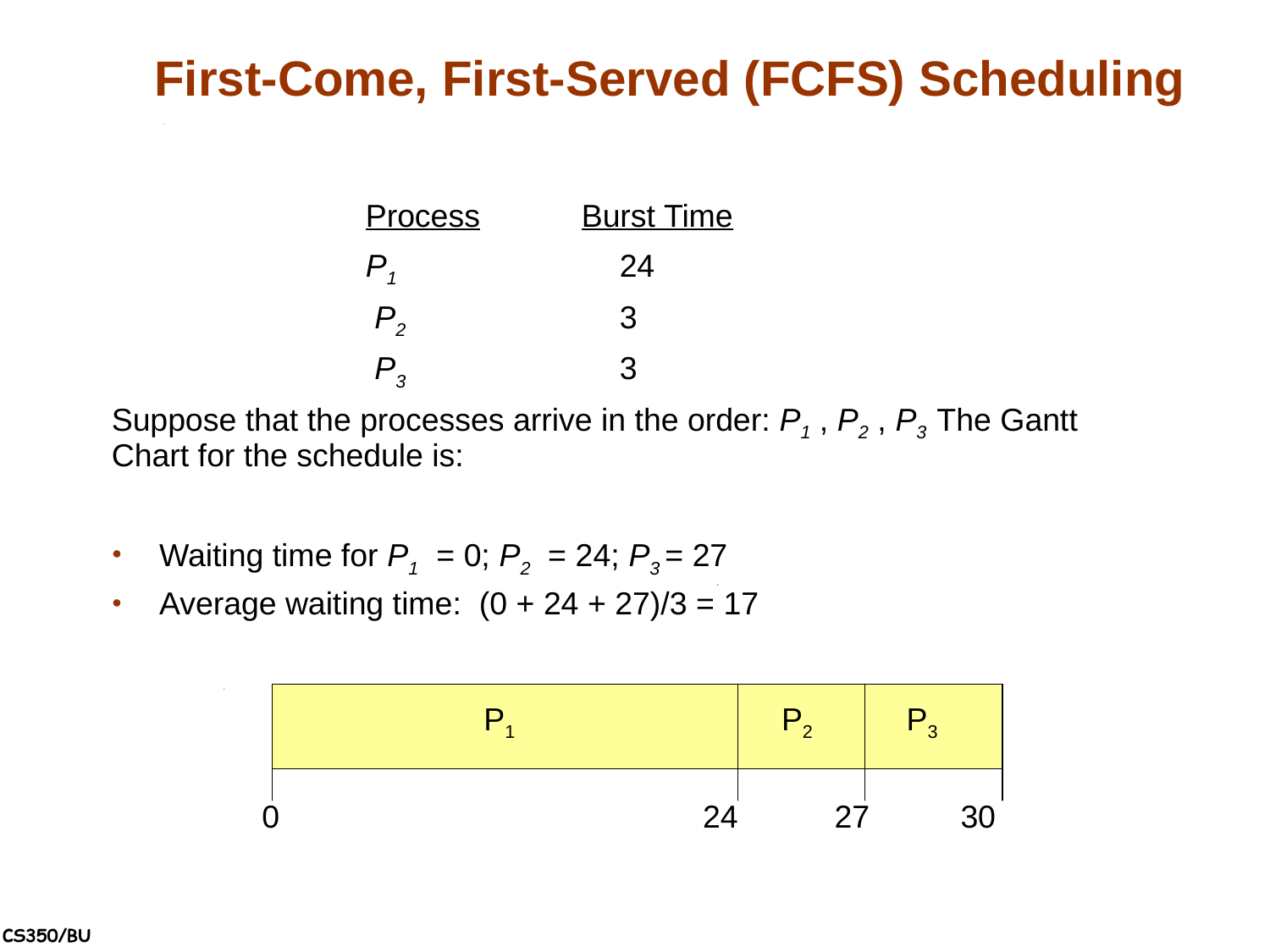

# First-Come, First-Served (FCFS) Scheduling
		Process	          Burst Time
		P1		24
		 P2 		3
		 P3		3
Suppose that the processes arrive in the order: P1 , P2 , P3  The Gantt Chart for the schedule is:

Waiting time for P1  = 0; P2  = 24; P3 = 27
Average waiting time:  (0 + 24 + 27)/3 = 17

P1
P2
P3

24
27
30
0